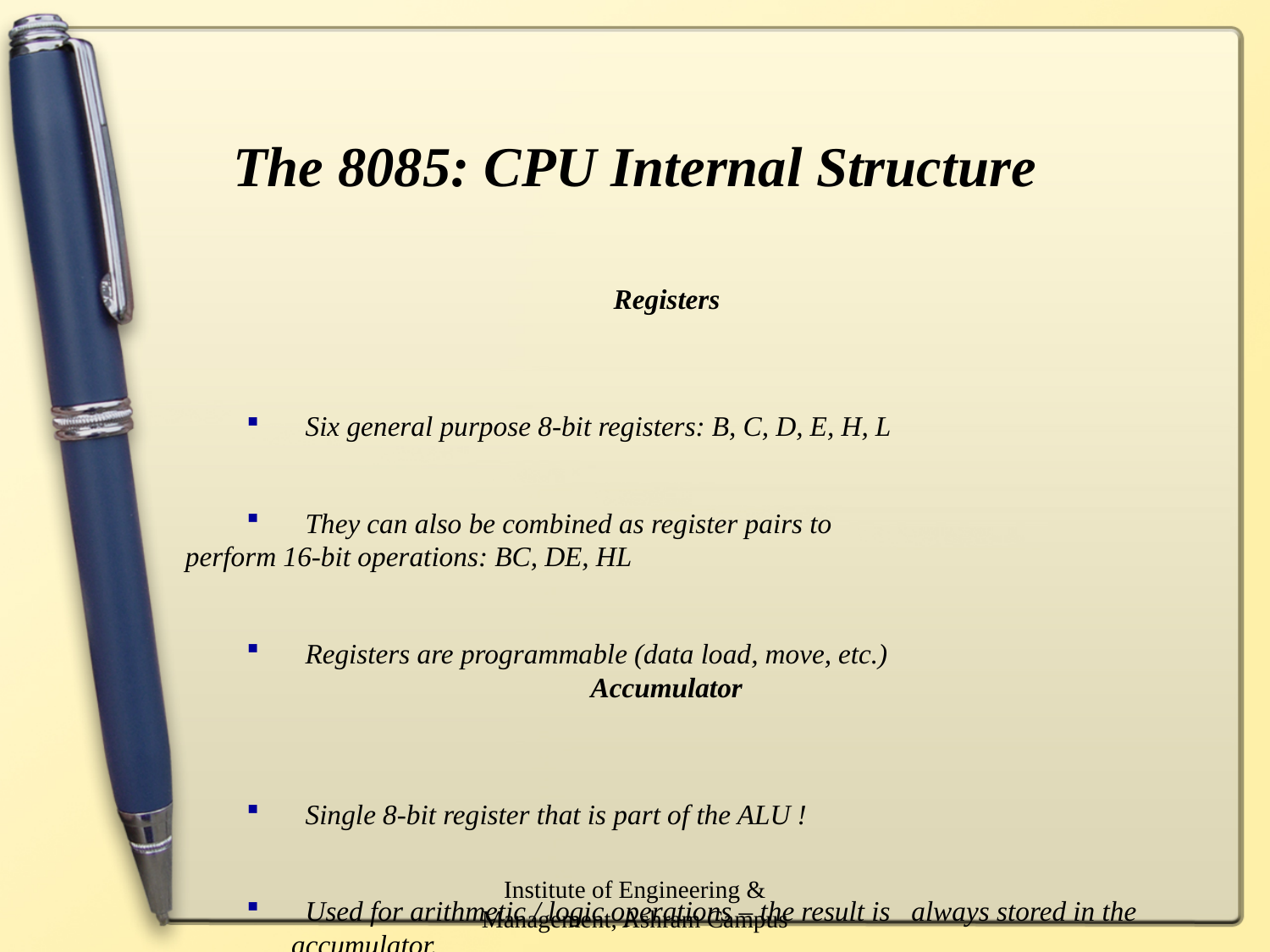

The 8085: CPU Internal Structure
Registers

  Six general purpose 8-bit registers: B, C, D, E, H, L

  They can also be combined as register pairs to
  perform 16-bit operations: BC, DE, HL

  Registers are programmable (data load, move, etc.)
Accumulator

  Single 8-bit register that is part of the ALU !

  Used for arithmetic / logic operations – the result is   always stored in the accumulator.
Institute of Engineering & Management, Ashram Campus